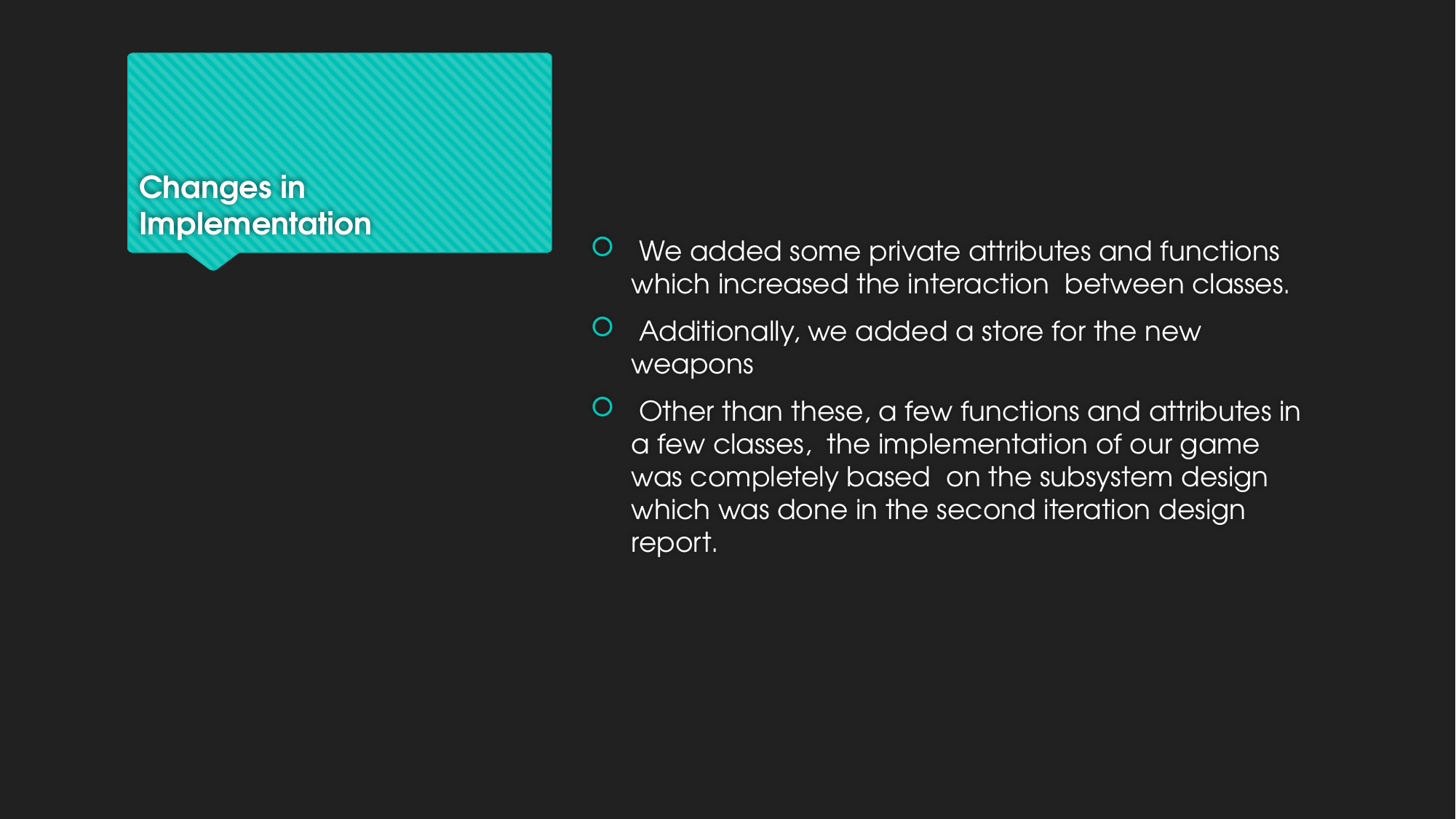

# Changes in Implementation
 We added some private attributes and functions which increased the interaction  between classes.
 Additionally, we added a store for the new weapons
 Other than these, a few functions and attributes in a few classes,  the implementation of our game was completely based  on the subsystem design which was done in the second iteration design report.